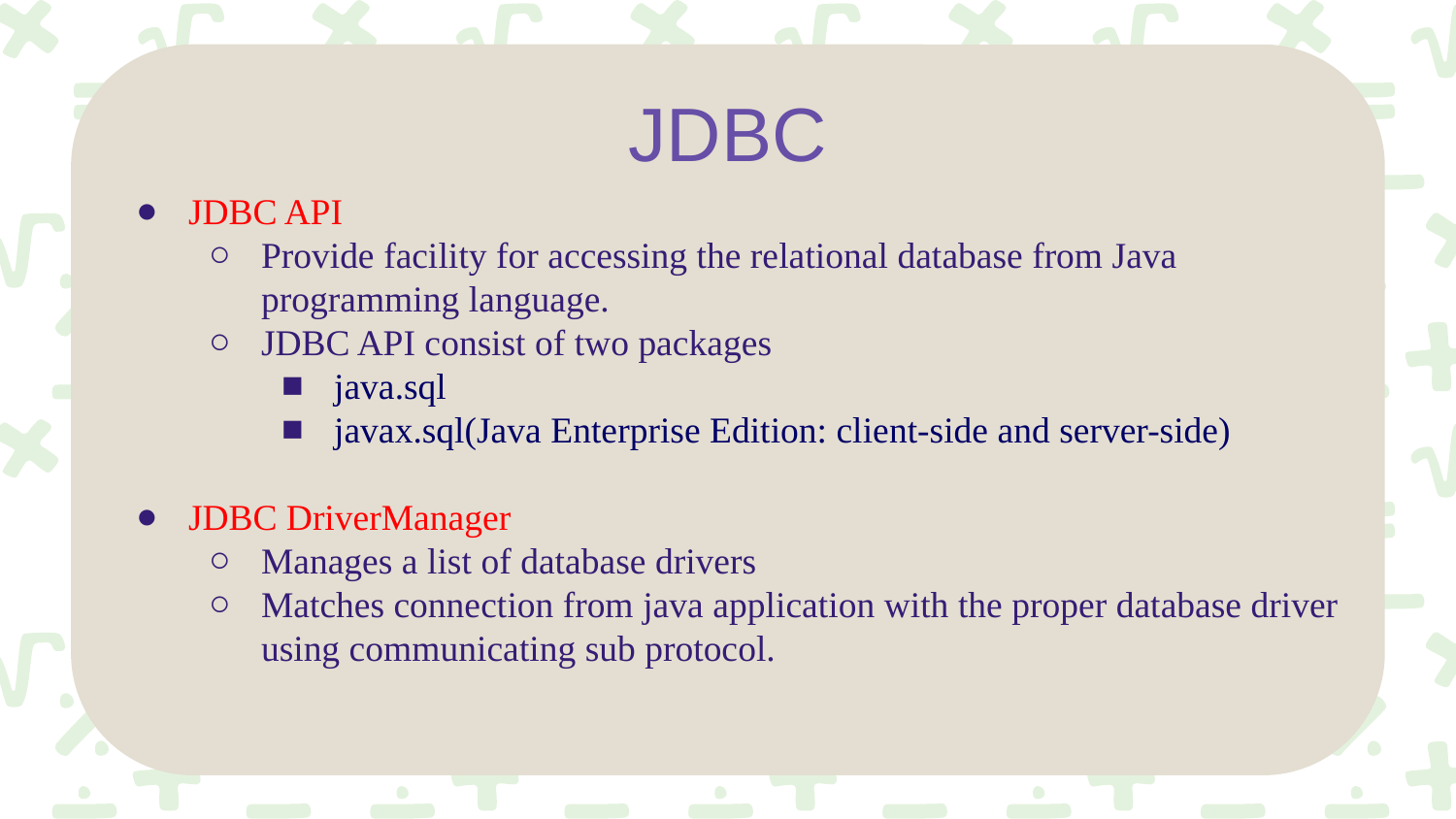

# JDBC
JDBC API
Provide facility for accessing the relational database from Java programming language.
JDBC API consist of two packages
java.sql
javax.sql(Java Enterprise Edition: client-side and server-side)

JDBC DriverManager
Manages a list of database drivers
Matches connection from java application with the proper database driver using communicating sub protocol.